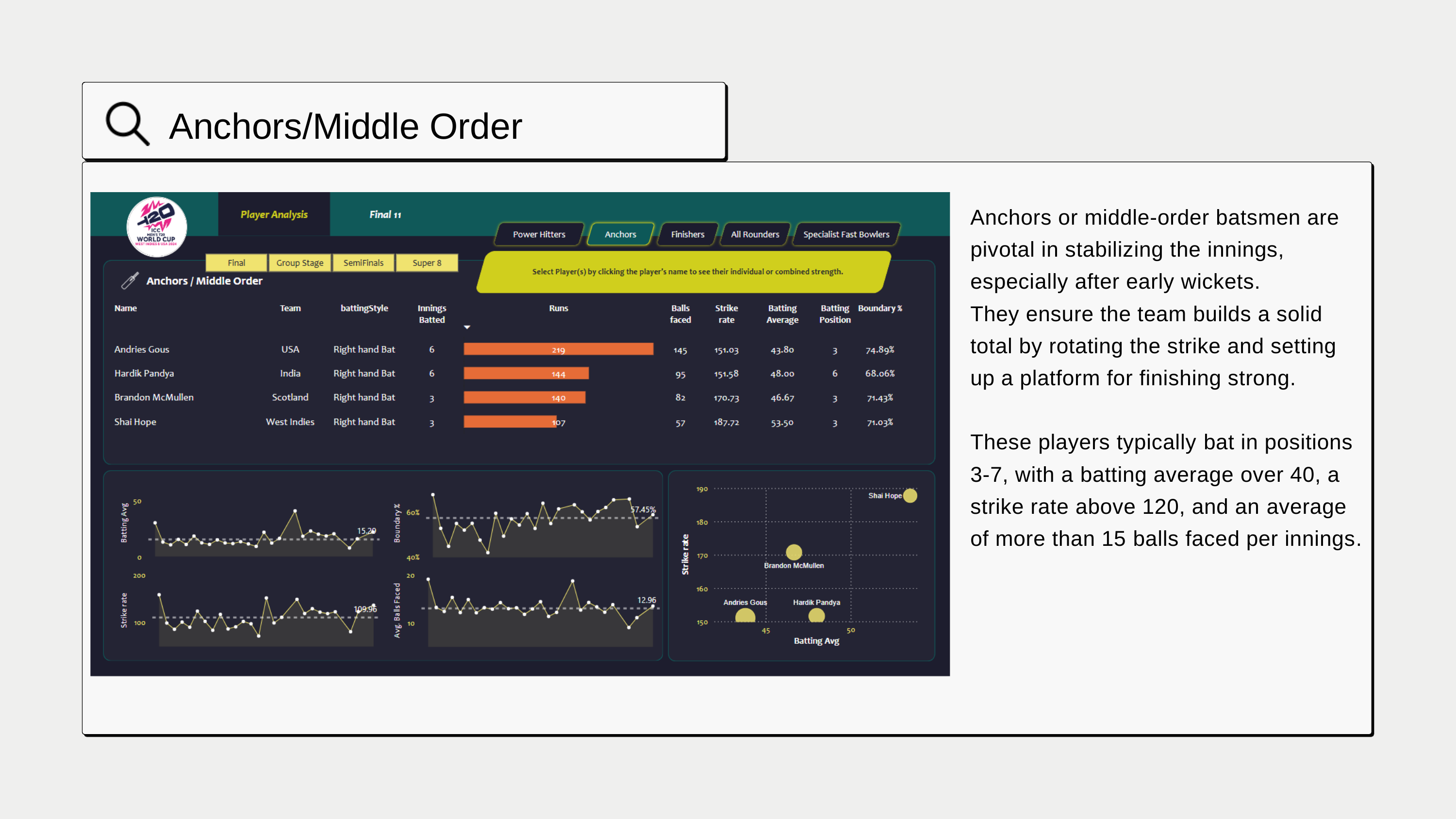

Anchors/Middle Order

Anchors or middle-order batsmen are pivotal in stabilizing the innings, especially after early wickets.
They ensure the team builds a solid total by rotating the strike and setting up a platform for finishing strong.

These players typically bat in positions 3-7, with a batting average over 40, a strike rate above 120, and an average of more than 15 balls faced per innings.